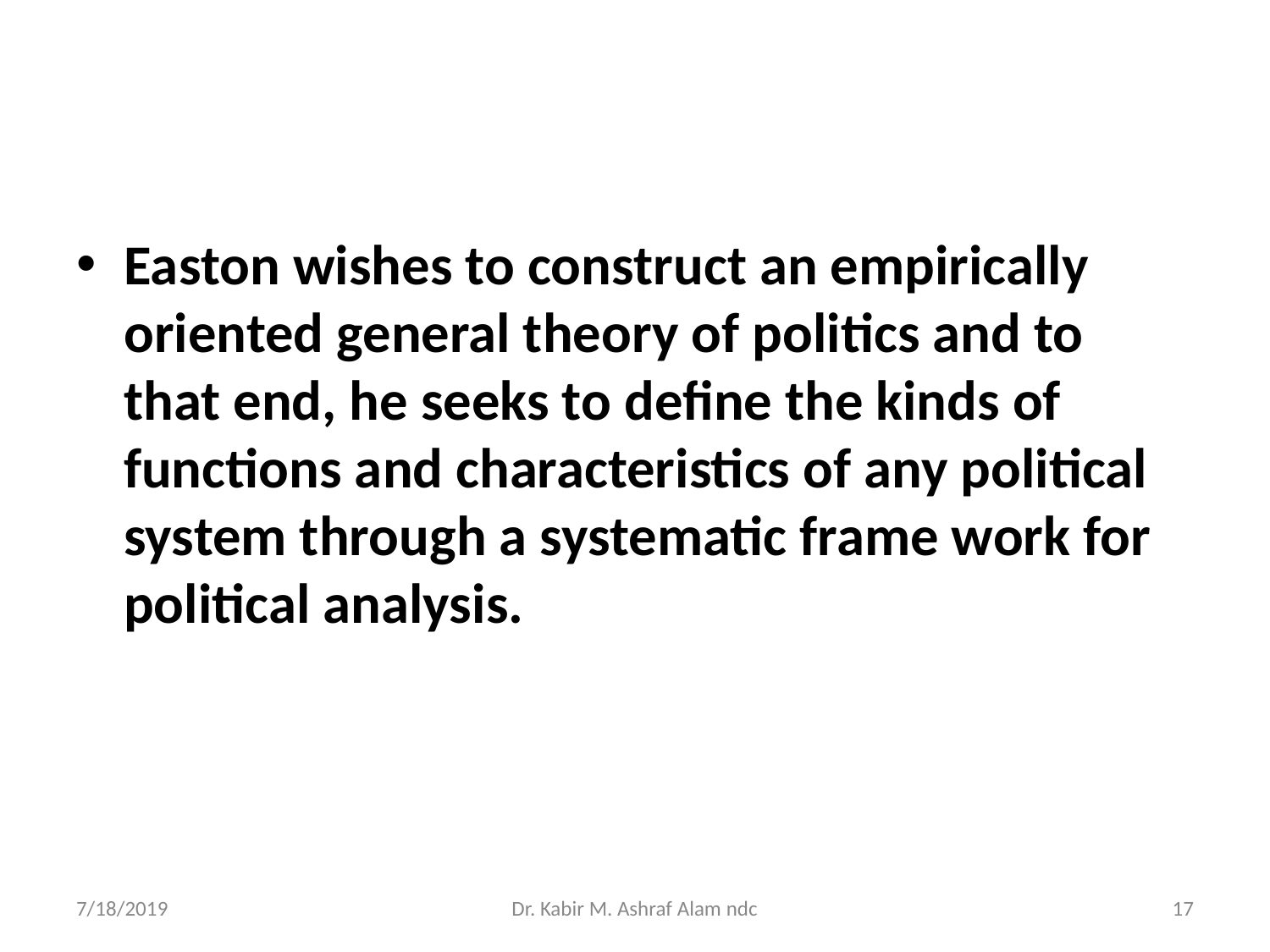

#
Easton wishes to construct an empirically oriented general theory of politics and to that end, he seeks to define the kinds of functions and characteristics of any political system through a systematic frame work for political analysis.
7/18/2019
Dr. Kabir M. Ashraf Alam ndc
17